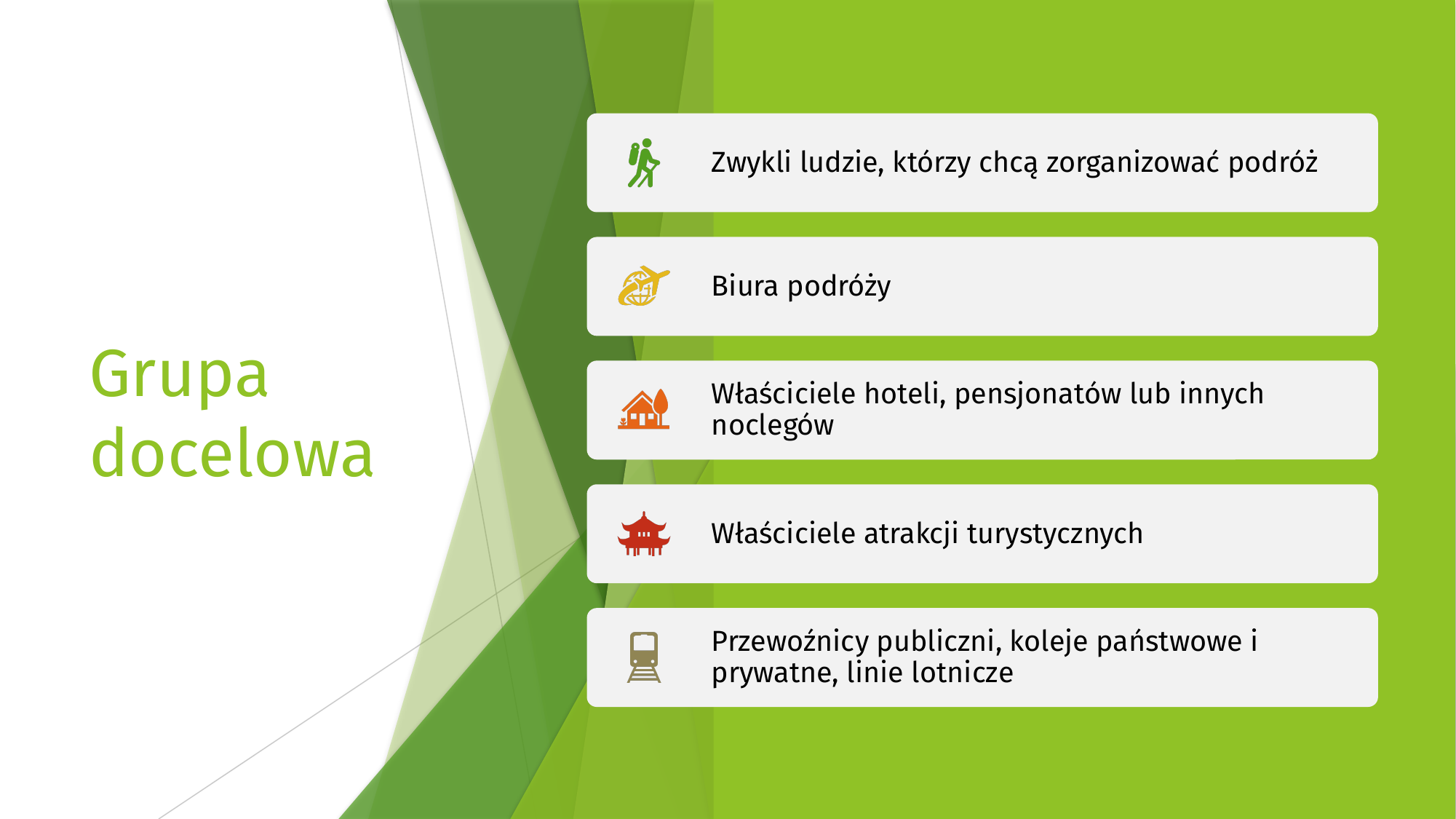

Zwykli ludzie, którzy chcą zorganizować podróż
Biura podróży
Właściciele hoteli, pensjonatów lub innych noclegów
Właściciele atrakcji turystycznych
Przewoźnicy publiczni, koleje państwowe i prywatne, linie lotnicze
# Grupa docelowa